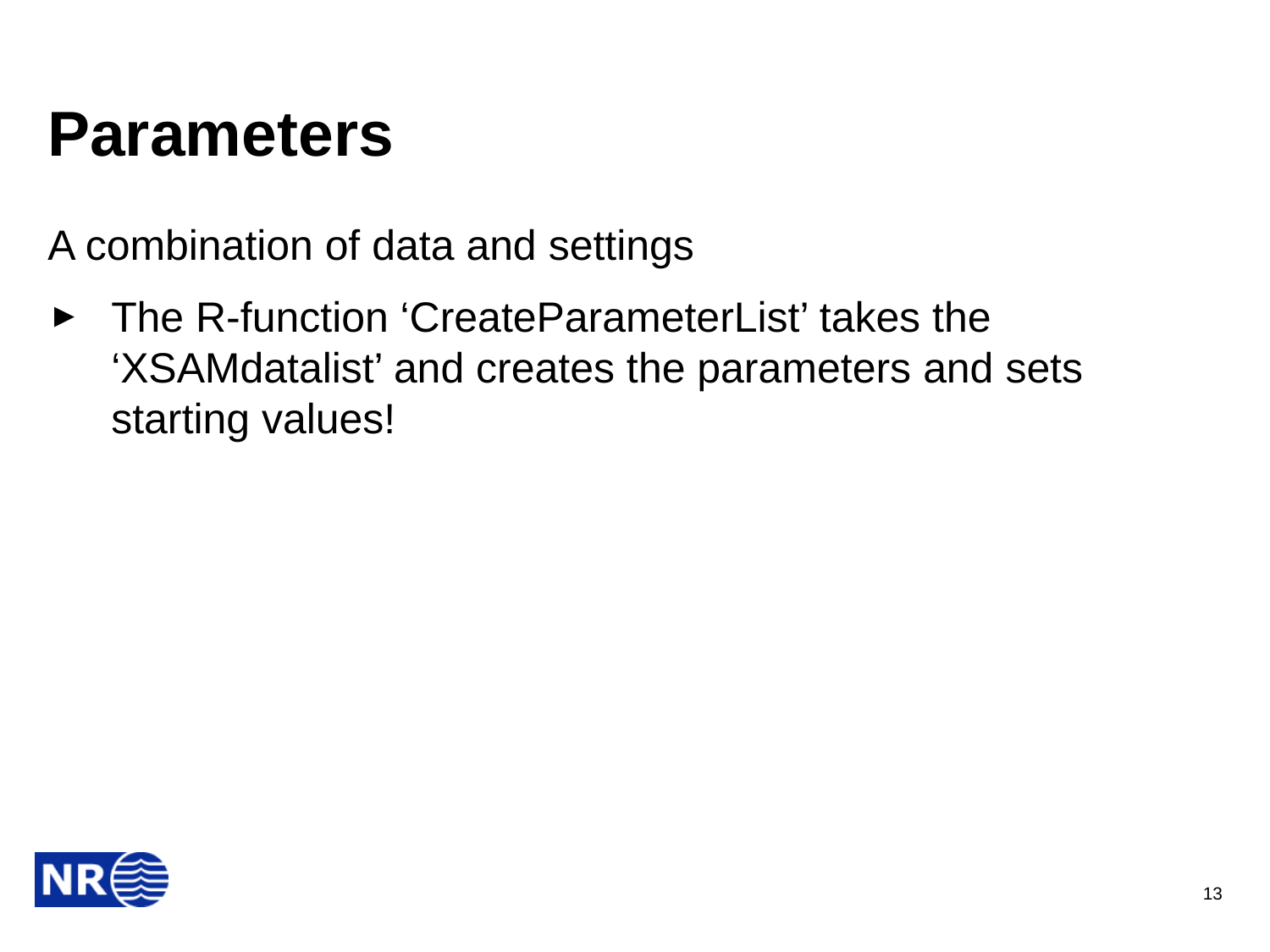

# Parameters
A combination of data and settings
The R-function ‘CreateParameterList’ takes the ‘XSAMdatalist’ and creates the parameters and sets starting values!
13